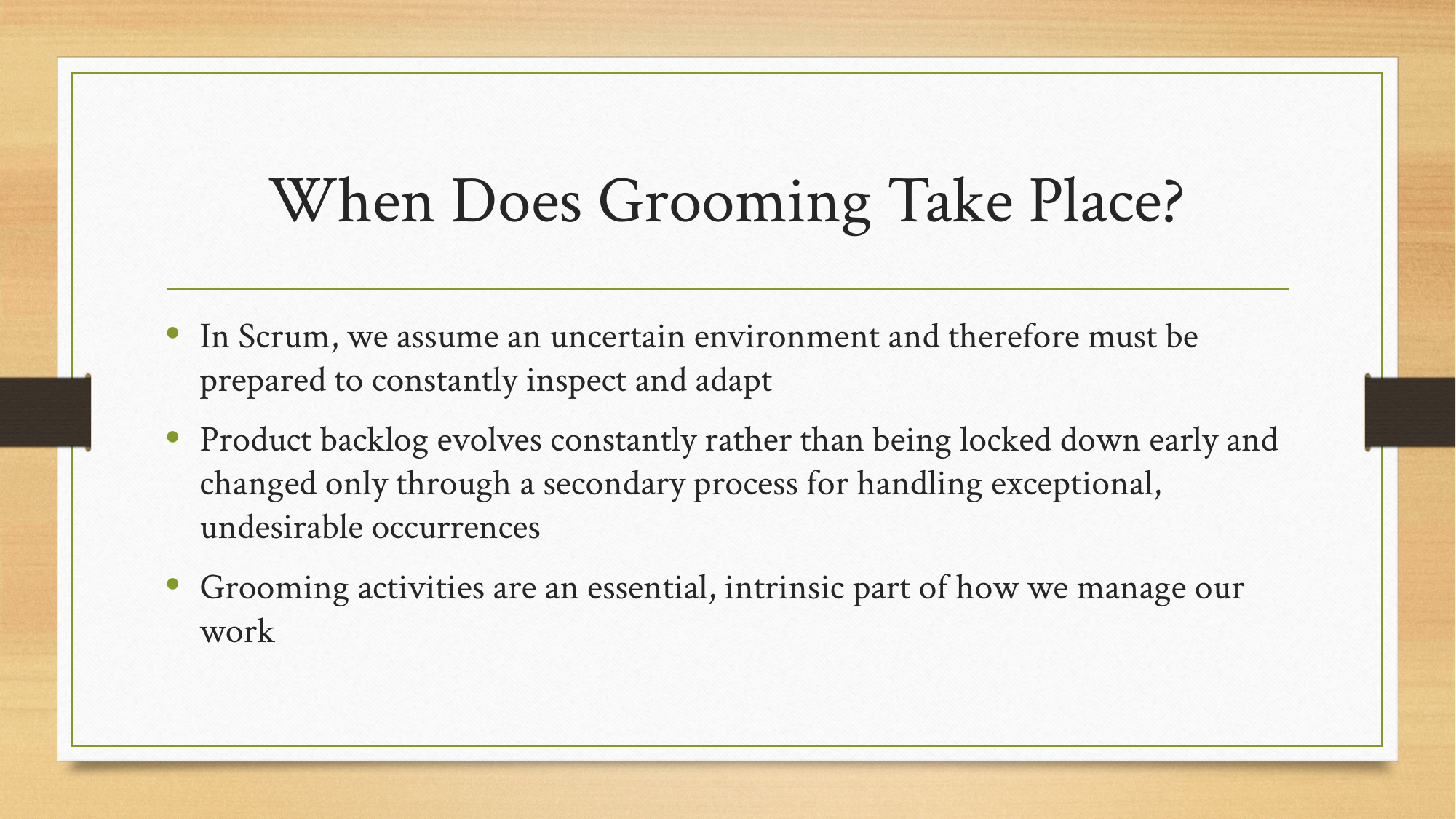

# When Does Grooming Take Place?
In Scrum, we assume an uncertain environment and therefore must be prepared to constantly inspect and adapt
Product backlog evolves constantly rather than being locked down early and changed only through a secondary process for handling exceptional, undesirable occurrences
Grooming activities are an essential, intrinsic part of how we manage our work